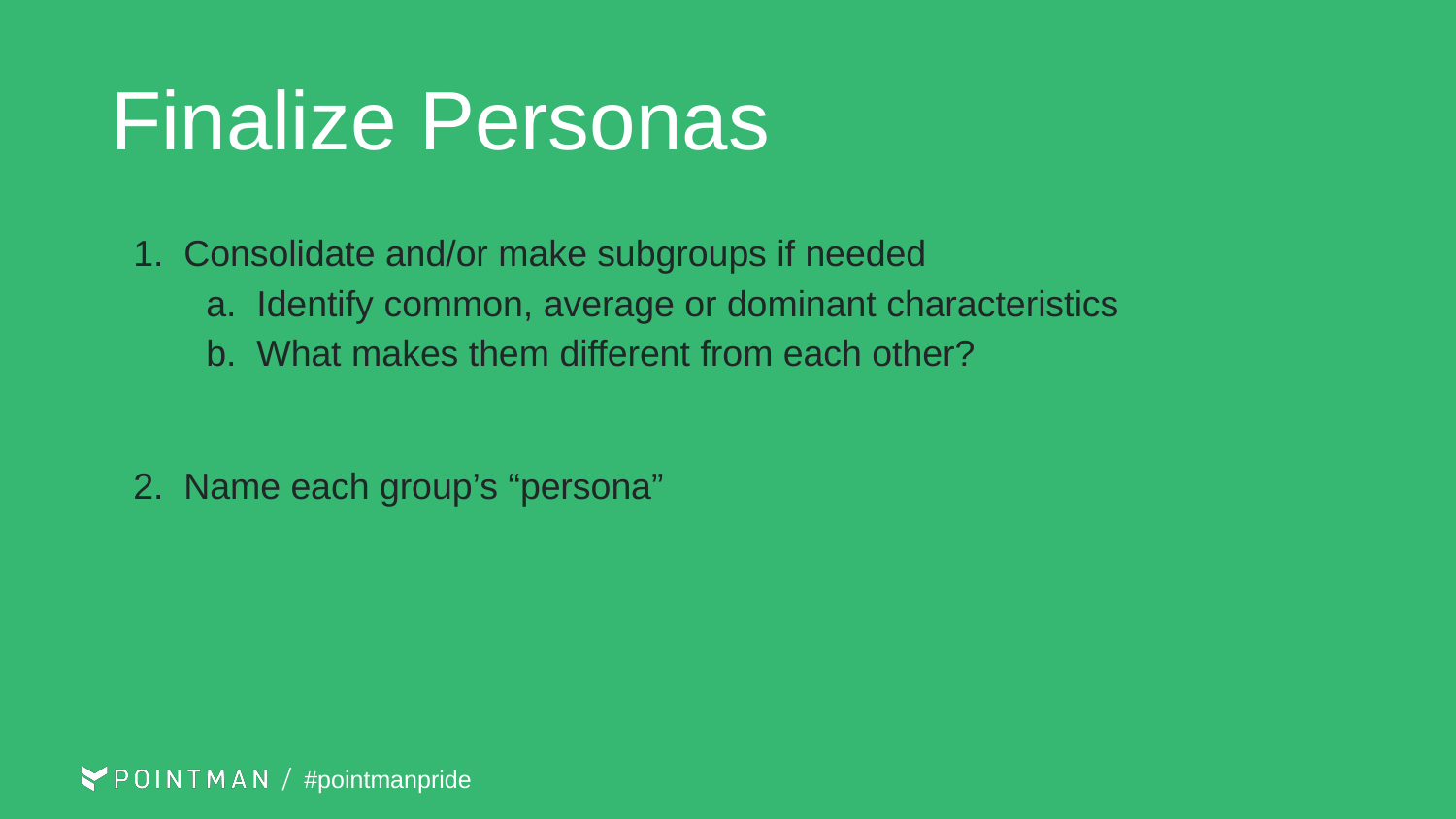

# Finalize Personas
Consolidate and/or make subgroups if needed
Identify common, average or dominant characteristics
What makes them different from each other?

Name each group’s “persona”